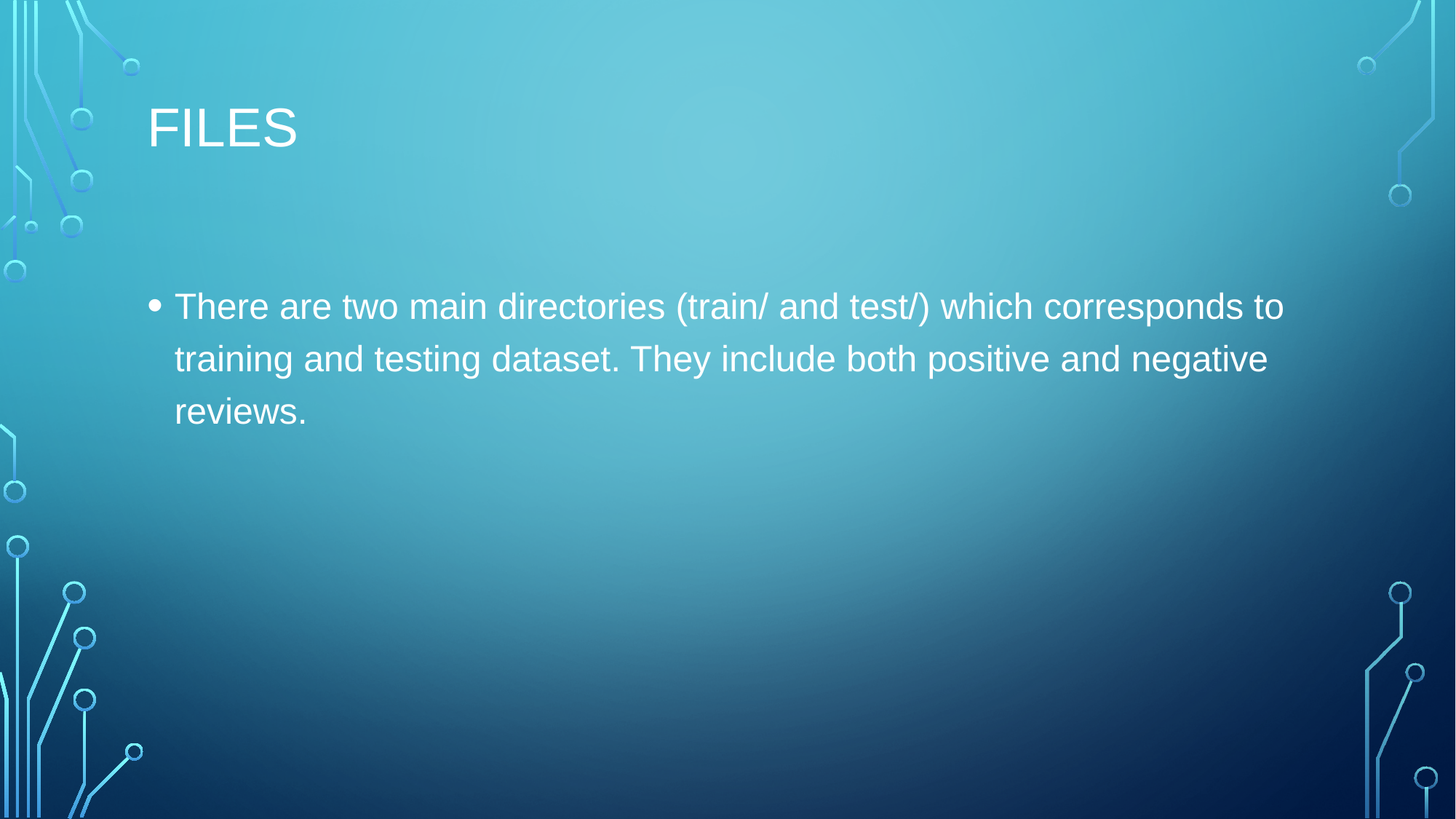

# Files
There are two main directories (train/ and test/) which corresponds to training and testing dataset. They include both positive and negative reviews.